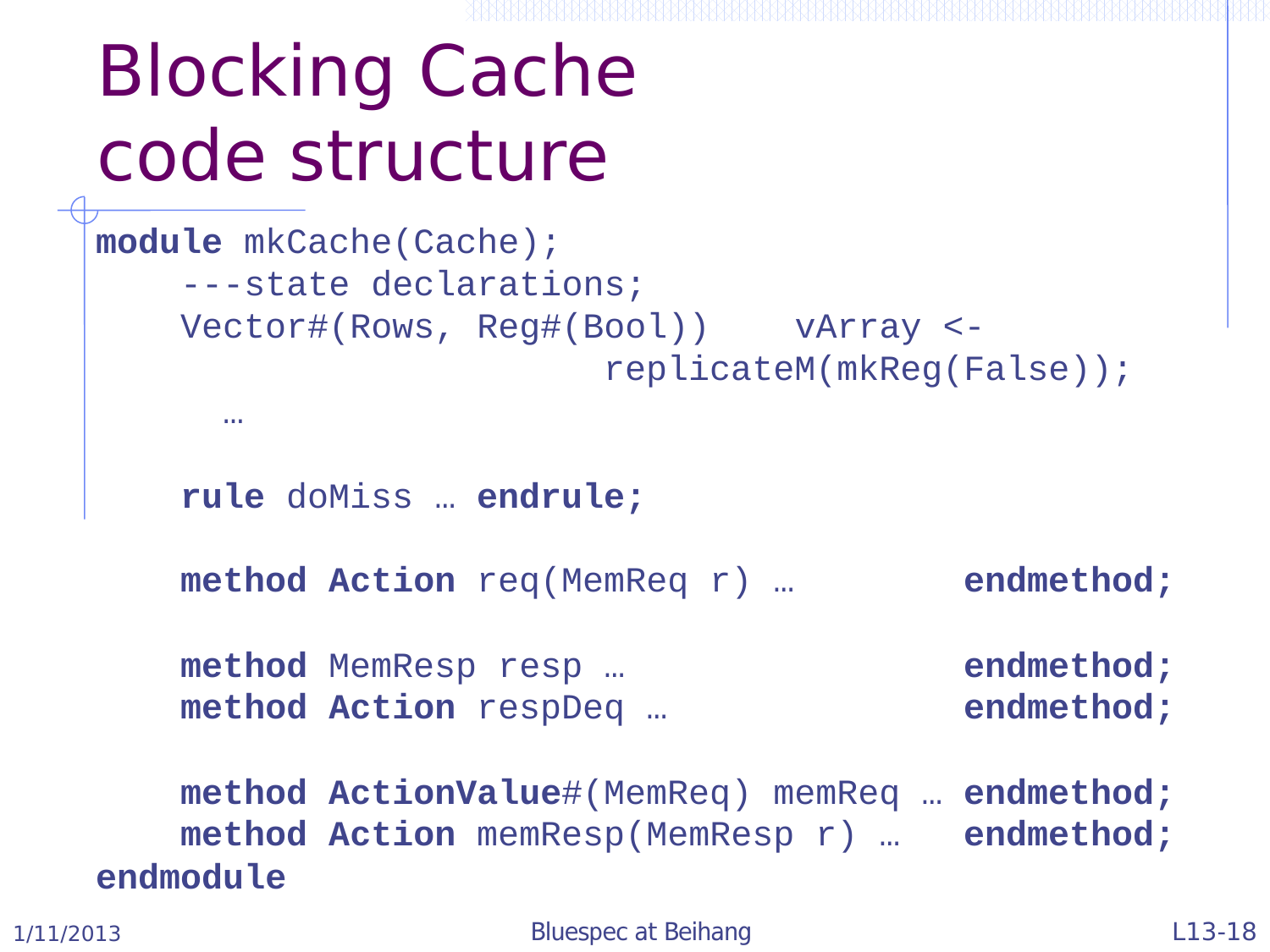

# Blocking Cache code structure
module mkCache(Cache);
    ---state declarations;
    Vector#(Rows, Reg#(Bool))    vArray <-
				replicateM(mkReg(False));
	…
    rule doMiss … endrule;
    method Action req(MemReq r) …        endmethod;
    method MemResp resp …                endmethod;
    method Action respDeq …              endmethod;
    method ActionValue#(MemReq) memReq … endmethod;
    method Action memResp(MemResp r) …   endmethod;
endmodule
1/11/2013
Bluespec at Beihang
L13-18